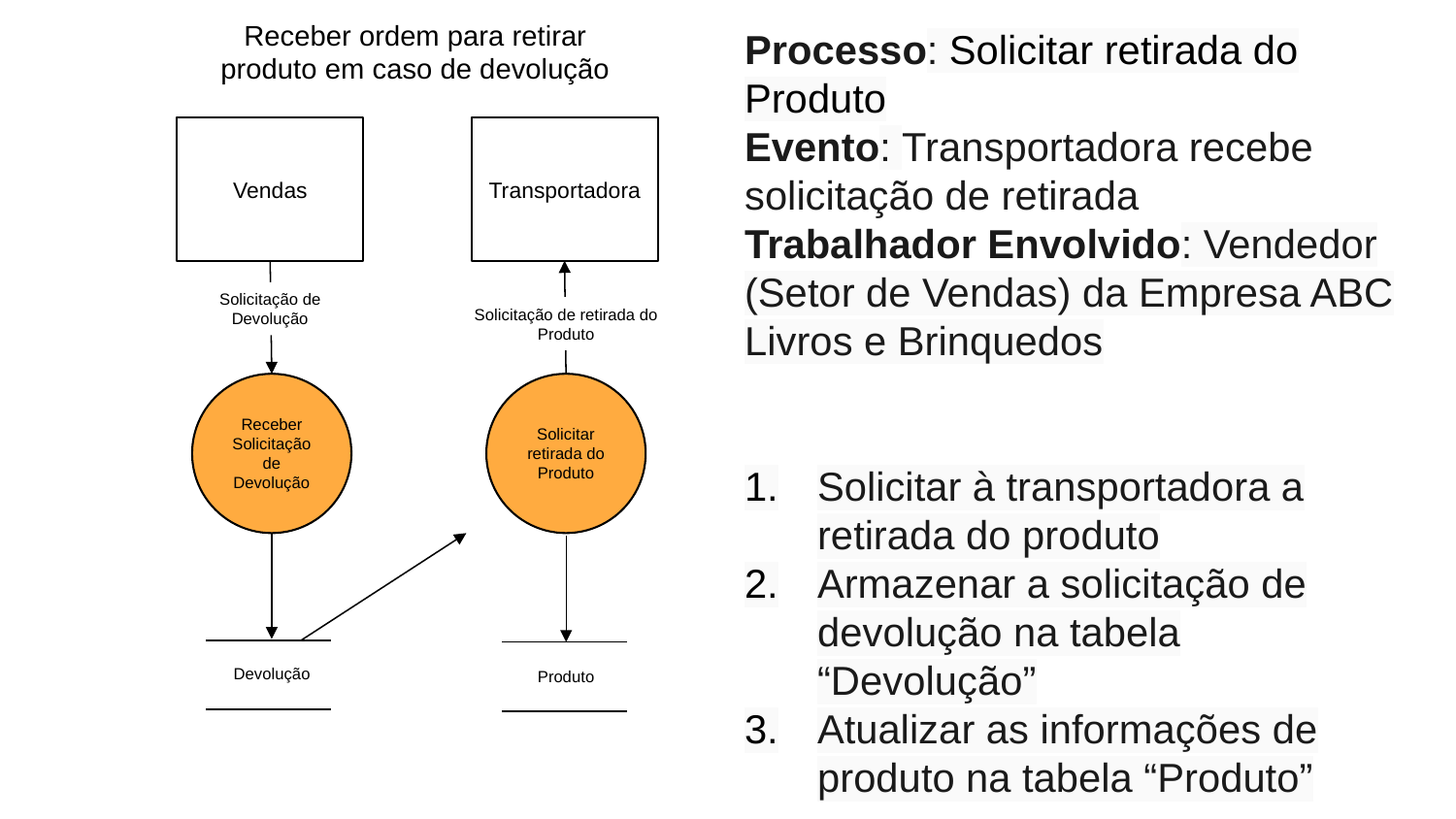

Processo: Solicitar retirada do Produto
Evento: Transportadora recebe solicitação de retirada
Trabalhador Envolvido: Vendedor (Setor de Vendas) da Empresa ABC Livros e Brinquedos

Solicitar à transportadora a retirada do produto
Armazenar a solicitação de devolução na tabela “Devolução”
Atualizar as informações de produto na tabela “Produto”
Receber ordem para retirar produto em caso de devolução
Vendas
Transportadora
Solicitação de Devolução
Solicitação de retirada do Produto
Receber Solicitação de Devolução
Solicitar retirada do Produto
Devolução
Produto